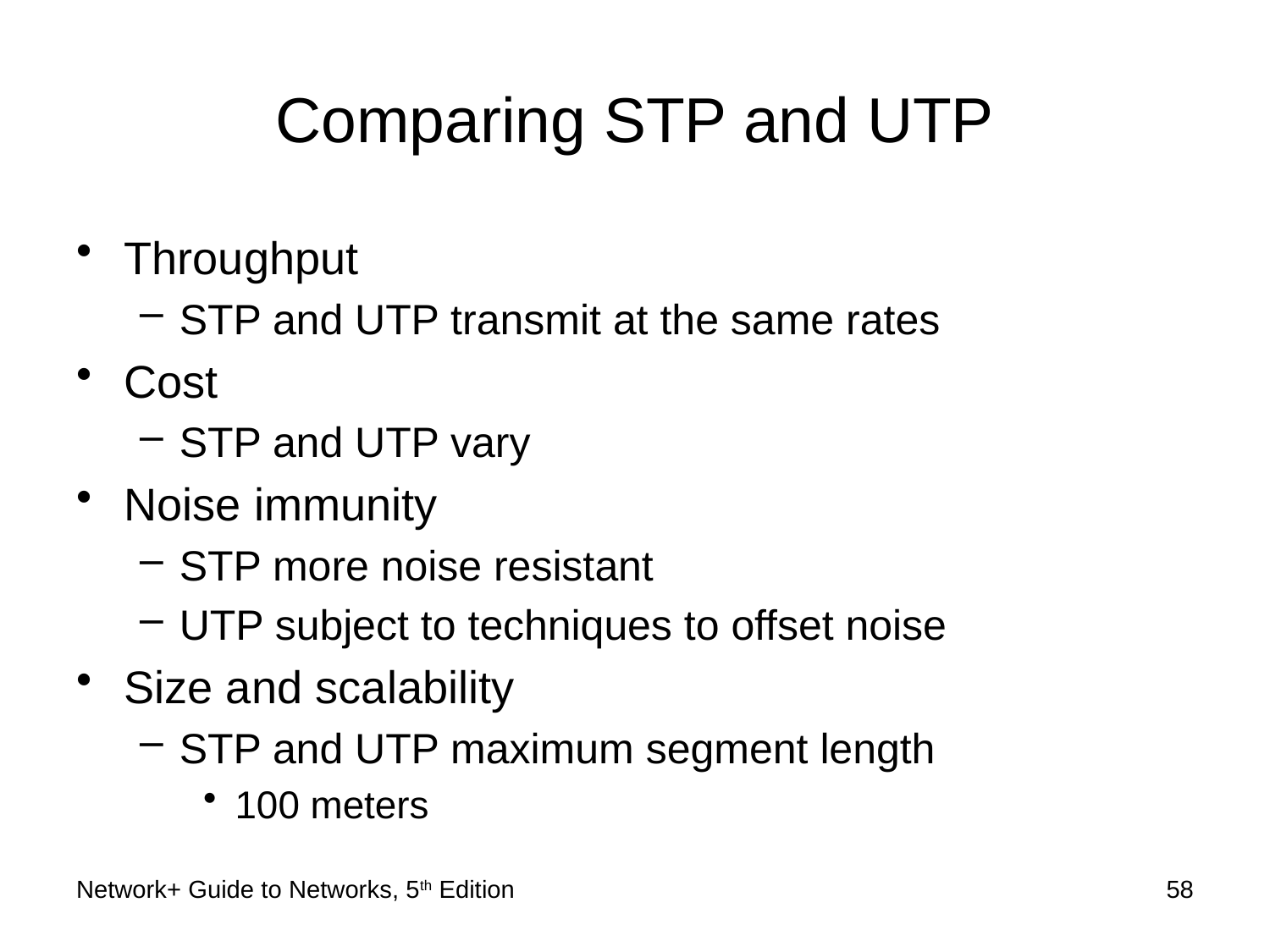

# Comparing STP and UTP
Throughput
STP and UTP transmit at the same rates
Cost
STP and UTP vary
Noise immunity
STP more noise resistant
UTP subject to techniques to offset noise
Size and scalability
STP and UTP maximum segment length
100 meters
Network+ Guide to Networks, 5th Edition
58